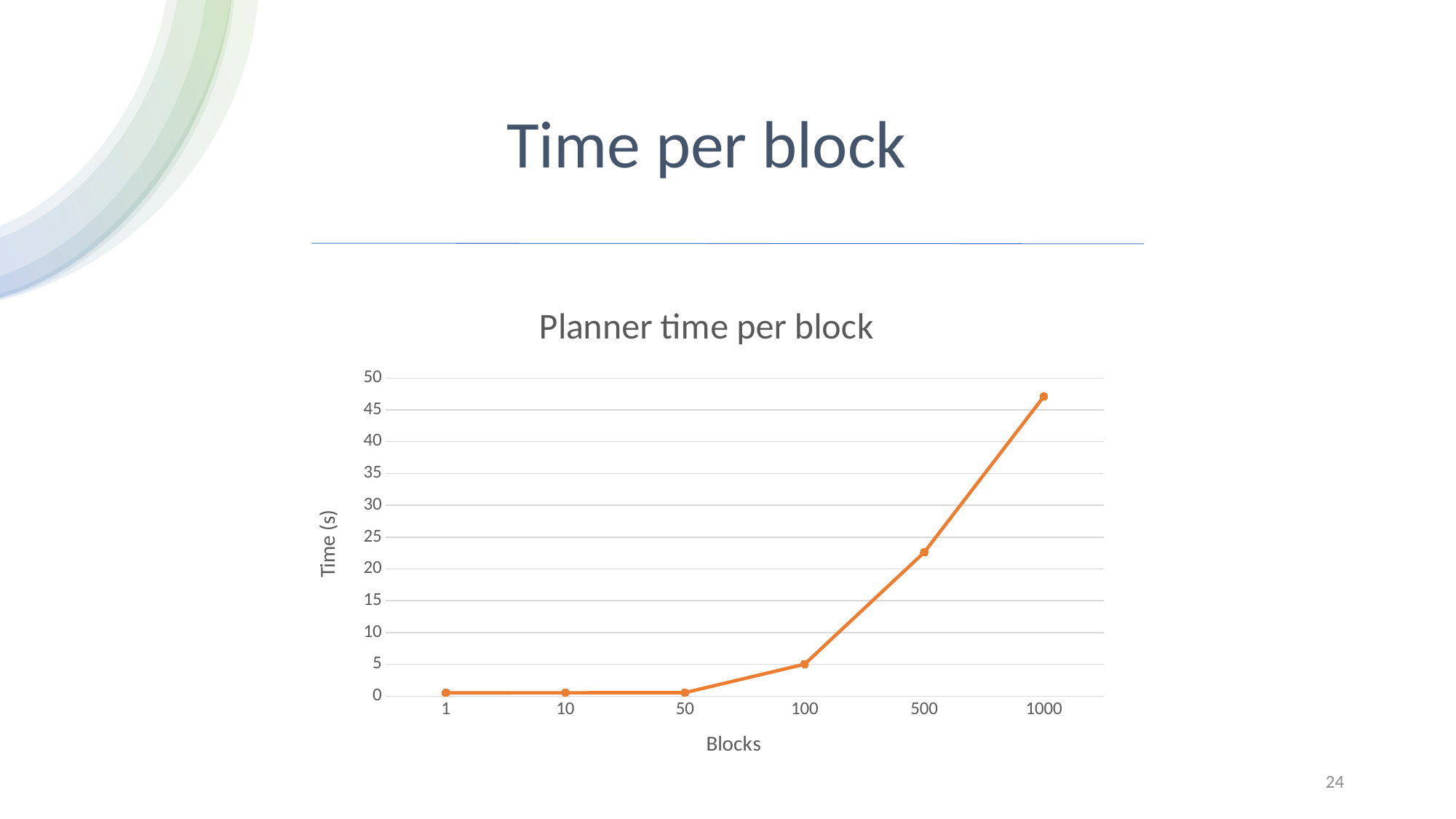

# Time per block

### Chart: Planner time per block

| Category | Planner time |
|---|---|
| 1 | 0.52 |
| 10 | 0.53 |
| 50 | 0.55 |
| 100 | 5.02 |
| 500 | 22.6 |
| 1000 | 47.1 |
24